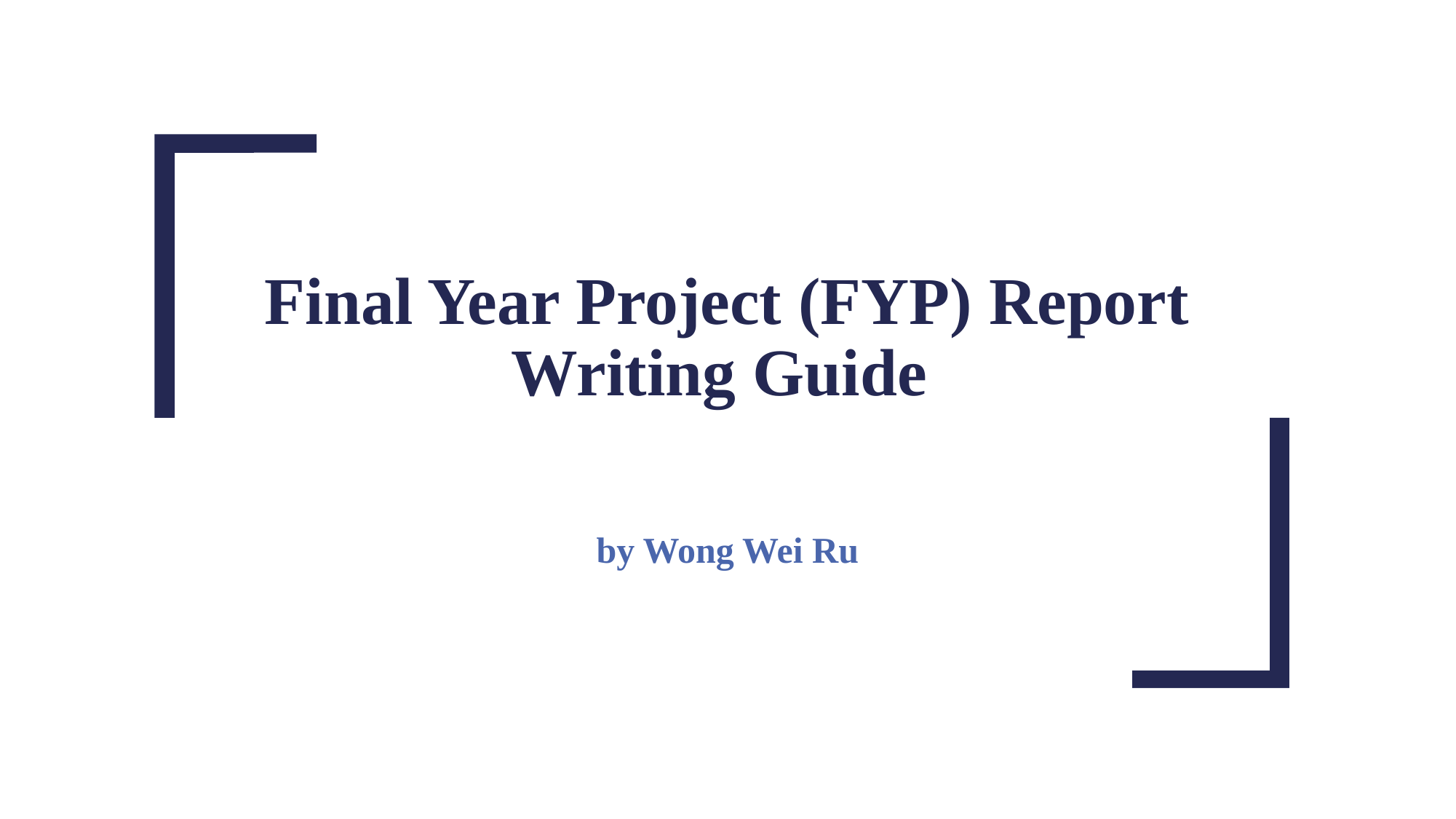

# Final Year Project (FYP) Report Writing Guide

by Wong Wei Ru